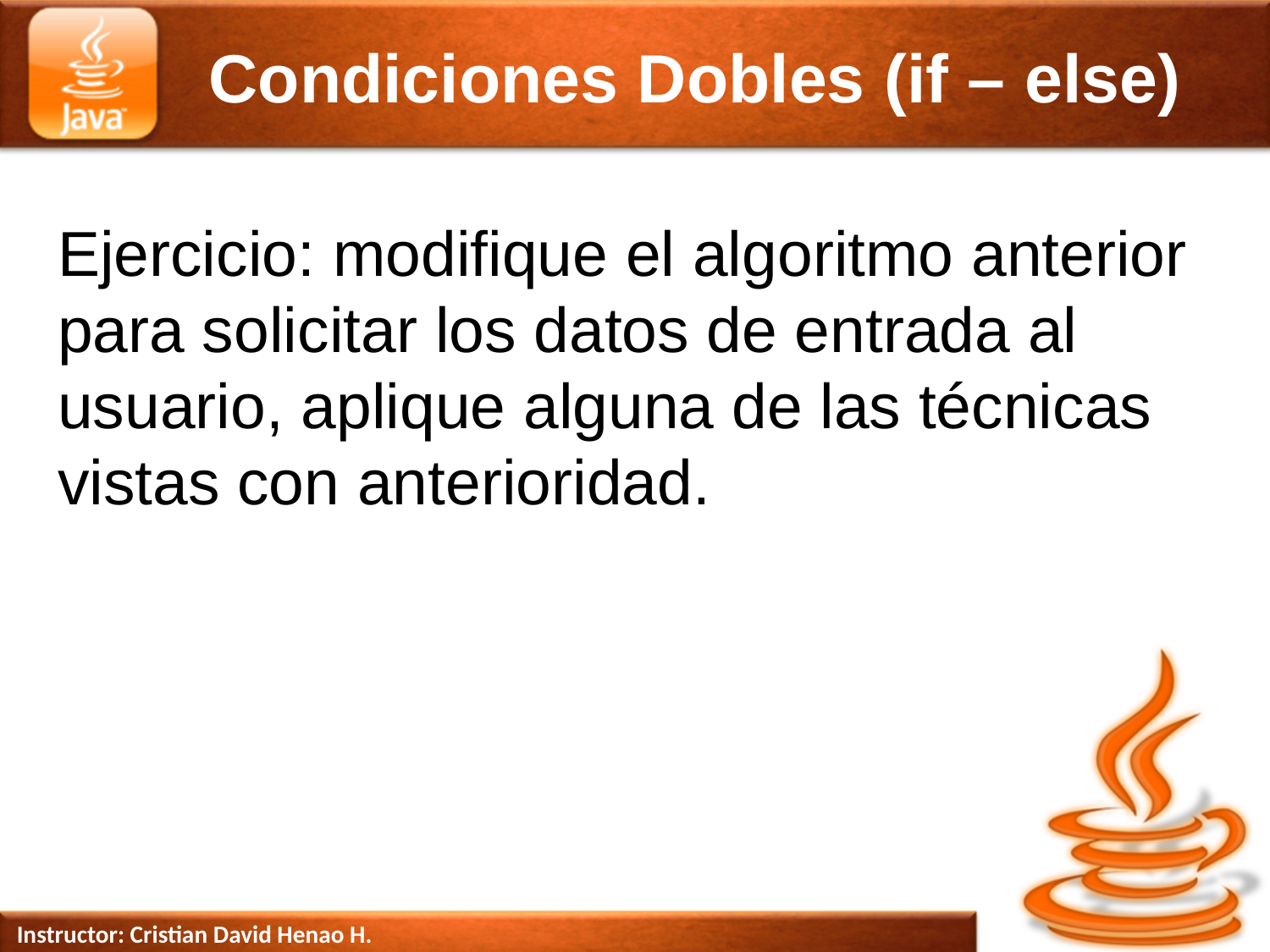

# Condiciones Dobles (if – else)
Ejercicio: modifique el algoritmo anterior para solicitar los datos de entrada al usuario, aplique alguna de las técnicas vistas con anterioridad.
Instructor: Cristian David Henao H.